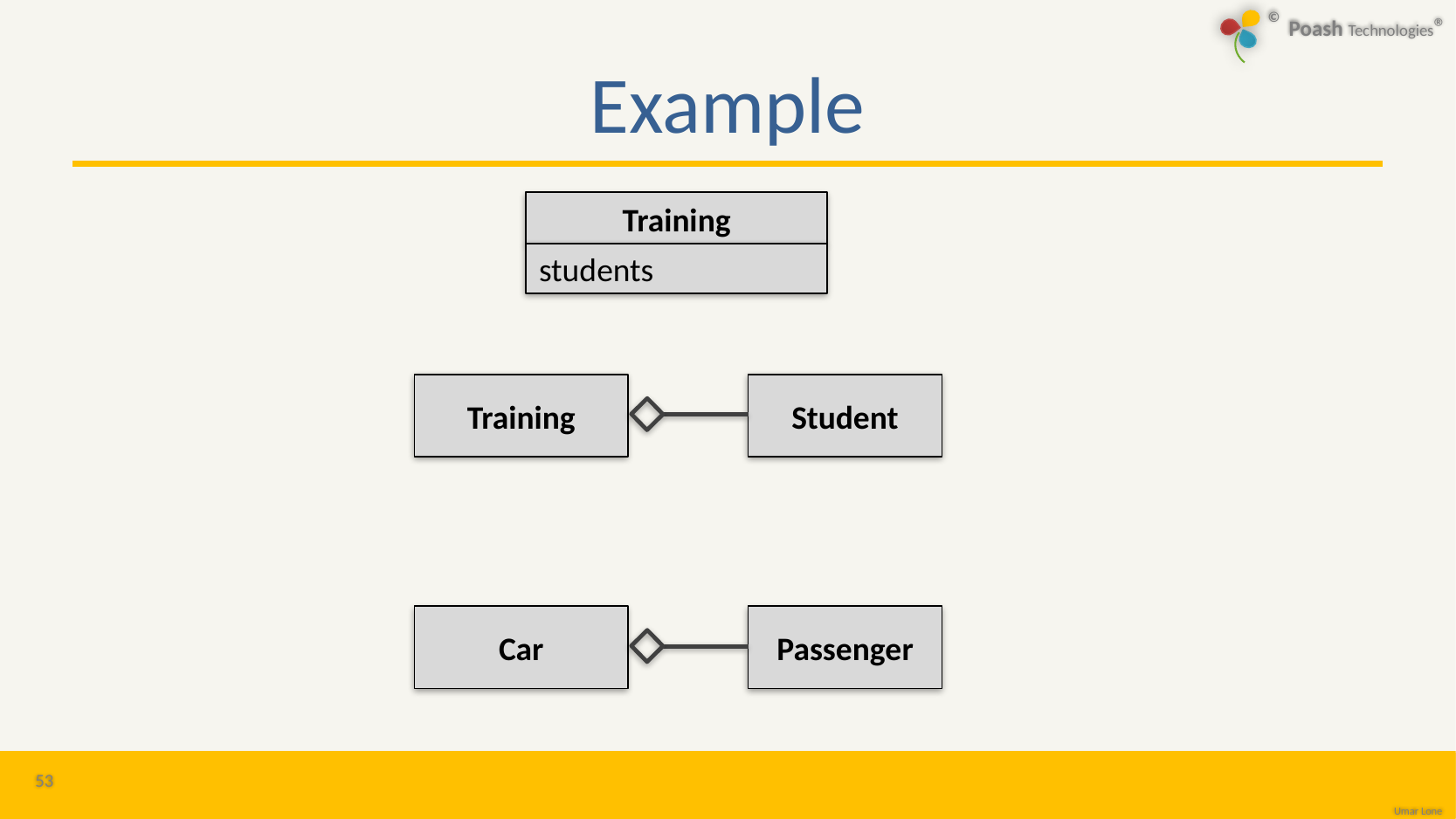

# Example
Training
students
Training
Student

Car
Passenger

53
Design Patterns